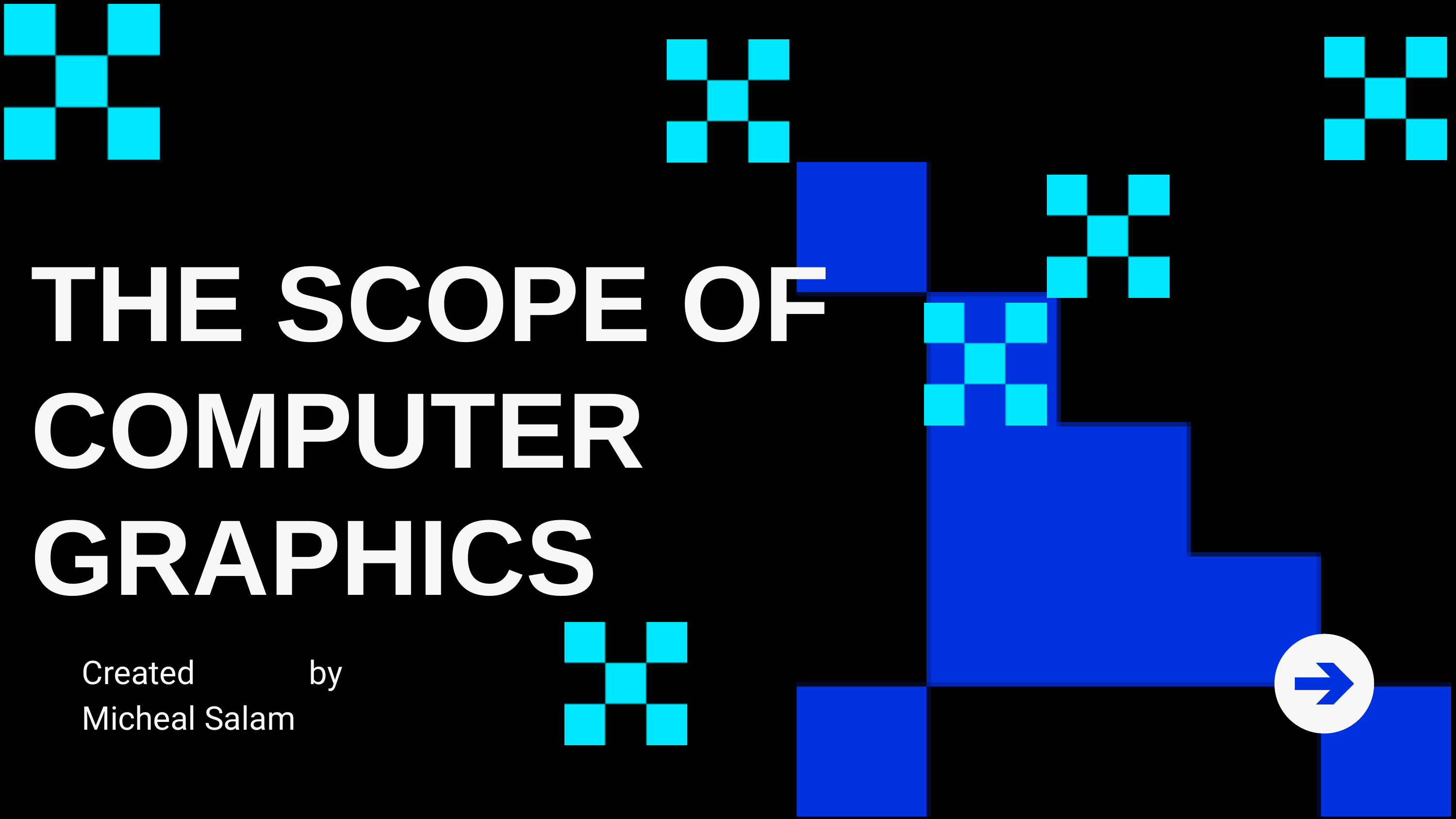

THE SCOPE OF COMPUTER  GRAPHICS

Created by Micheal Salam